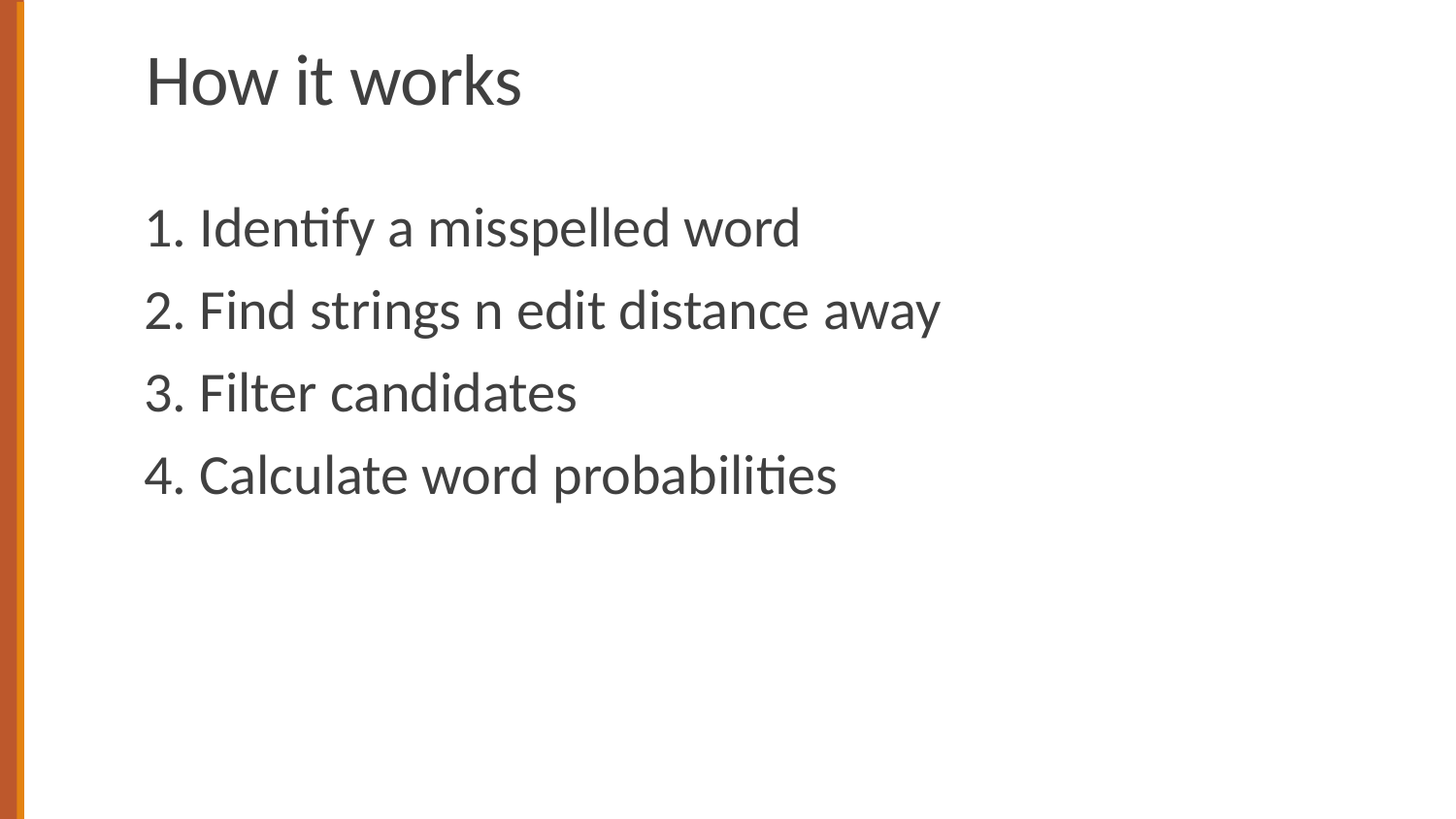

# How it works
1. Identify a misspelled word
2. Find strings n edit distance away
3. Filter candidates
4. Calculate word probabilities